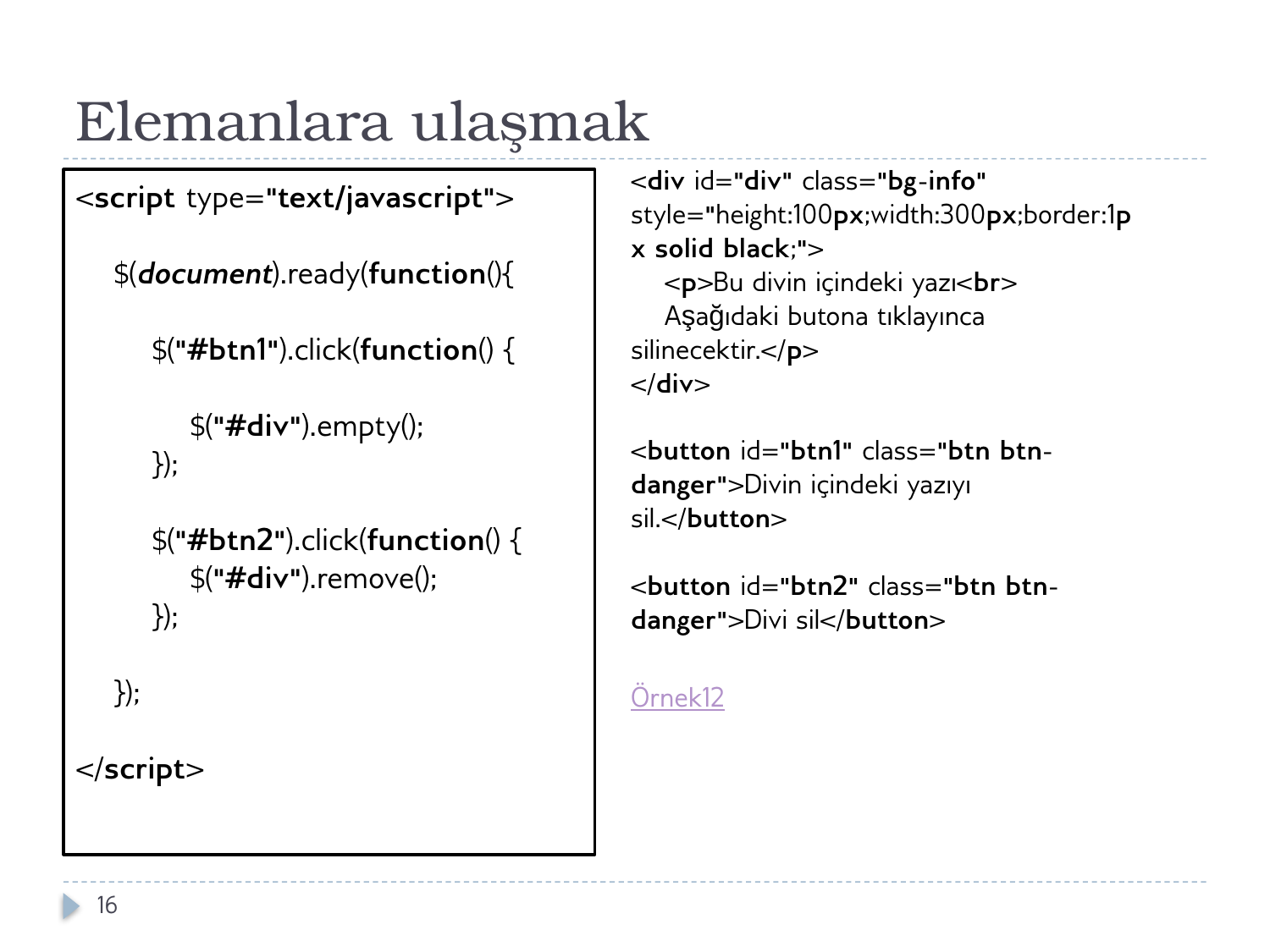

# Elemanlara ulaşmak
<div id="div" class="bg-info" style="height:100px;width:300px;border:1px solid black;">
    <p>Bu divin içindeki yazı<br>
    Aşağıdaki butona tıklayınca silinecektir.</p>
</div>
<button id="btn1" class="btn btn-danger">Divin içindeki yazıyı sil.</button>
<button id="btn2" class="btn btn-danger">Divi sil</button>
Örnek12
<script type="text/javascript">
    $(document).ready(function(){
        $("#btn1").click(function() {
            $("#div").empty();
        });
        $("#btn2").click(function() {
            $("#div").remove();
        });
    });
</script>
16